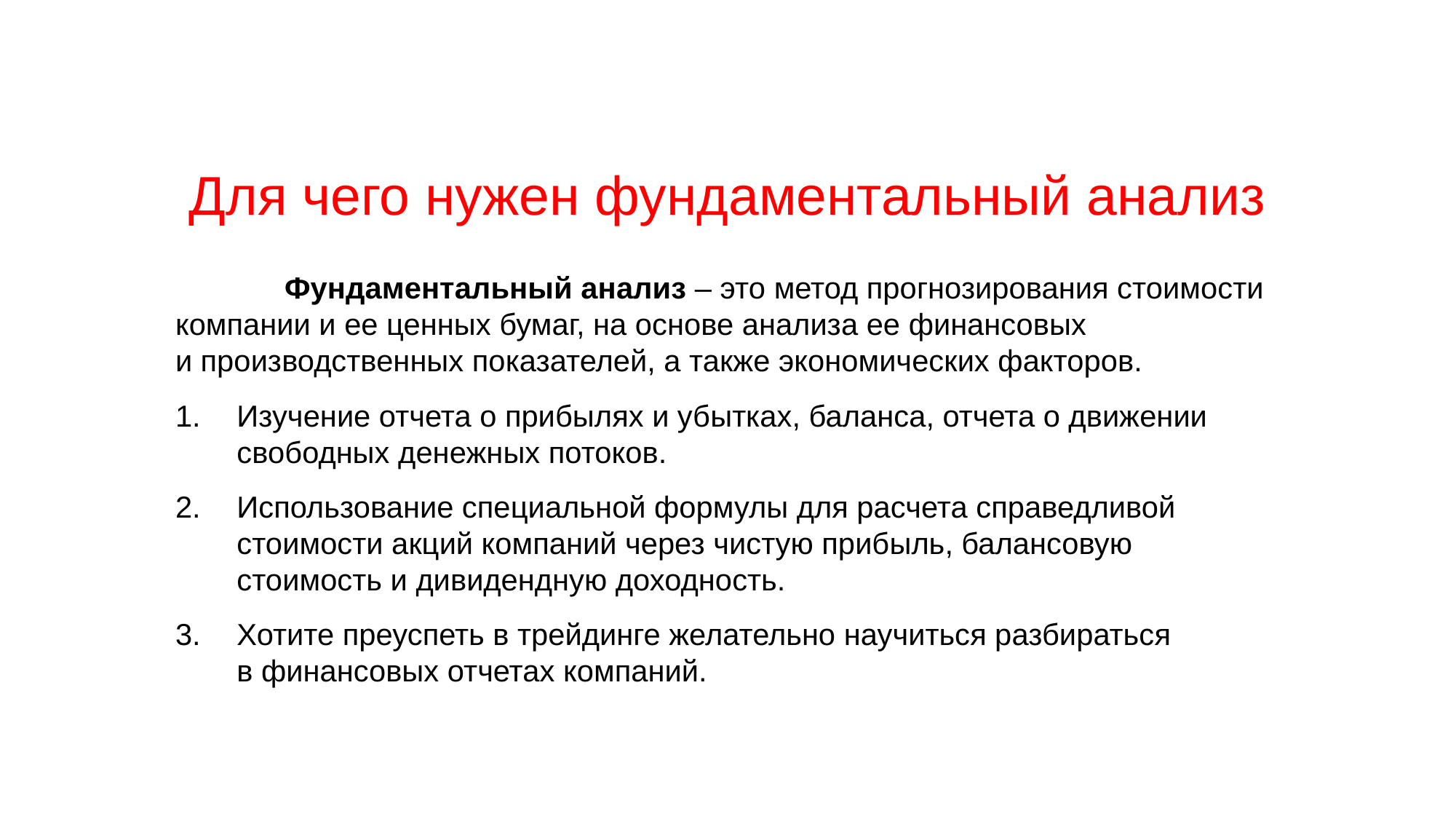

Для чего нужен фундаментальный анализ
	Фундаментальный анализ – это метод прогнозирования стоимости компании и ее ценных бумаг, на основе анализа ее финансовых и производственных показателей, а также экономических факторов.
Изучение отчета о прибылях и убытках, баланса, отчета о движении свободных денежных потоков.
Использование специальной формулы для расчета справедливой стоимости акций компаний через чистую прибыль, балансовую стоимость и дивидендную доходность.
Хотите преуспеть в трейдинге желательно научиться разбираться в финансовых отчетах компаний.
20